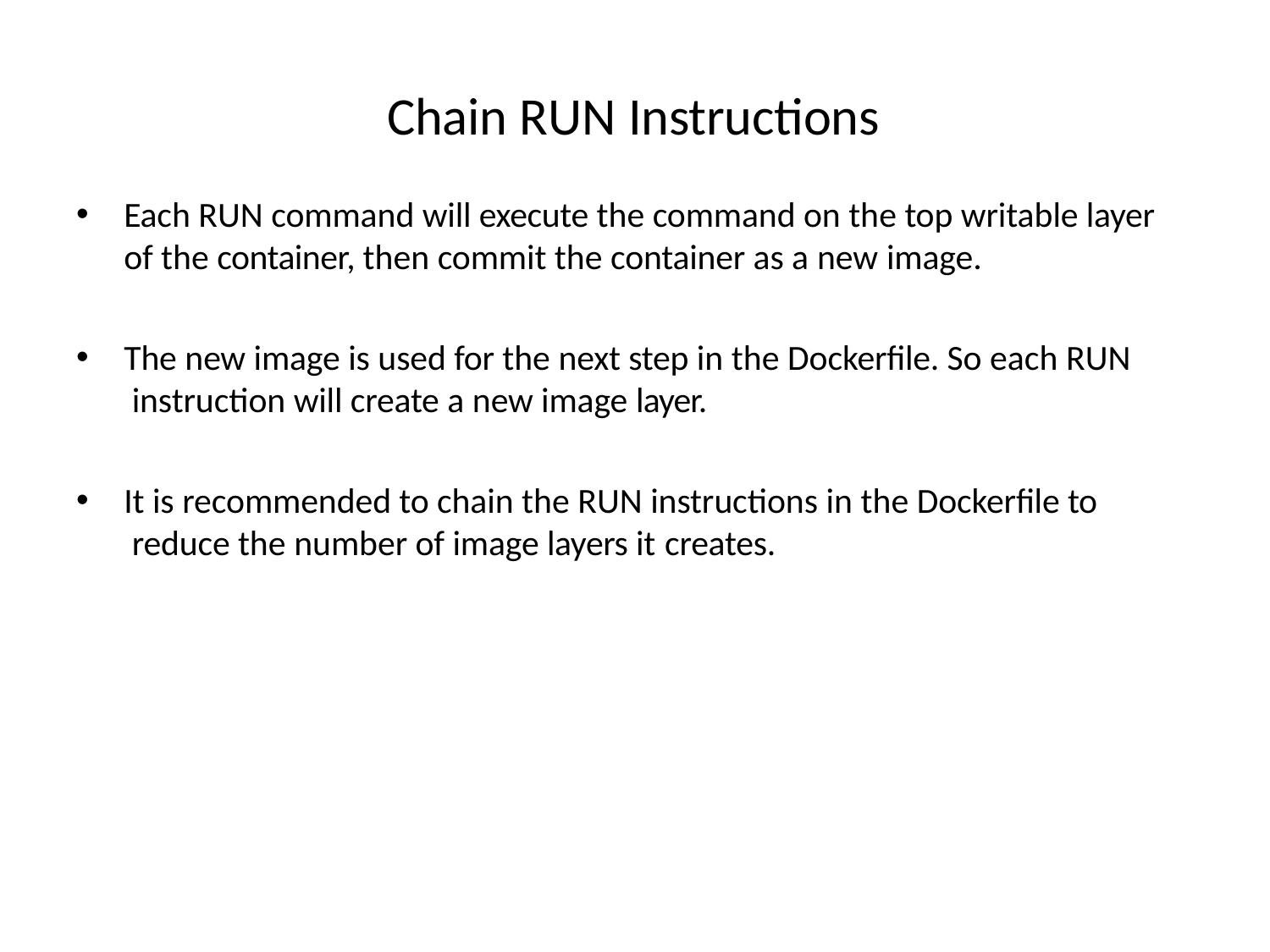

# Chain RUN Instructions
Each RUN command will execute the command on the top writable layer  of the container, then commit the container as a new image.

The new image is used for the next step in the Dockerfile. So each RUN  instruction will create a new image layer.

It is recommended to chain the RUN instructions in the Dockerfile to  reduce the number of image layers it creates.